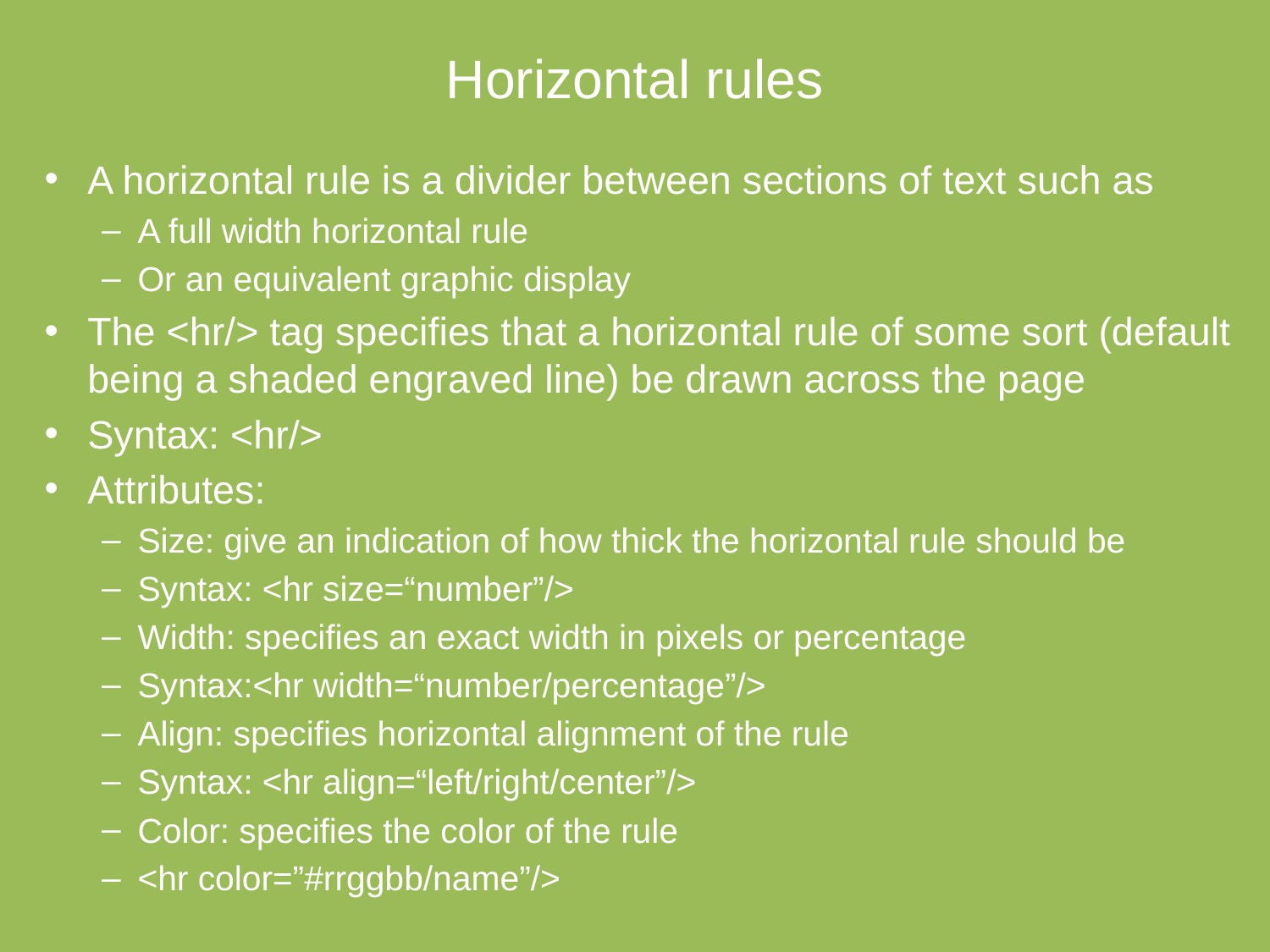

# Horizontal rules
A horizontal rule is a divider between sections of text such as
A full width horizontal rule
Or an equivalent graphic display
The <hr/> tag specifies that a horizontal rule of some sort (default being a shaded engraved line) be drawn across the page
Syntax: <hr/>
Attributes:
Size: give an indication of how thick the horizontal rule should be
Syntax: <hr size=“number”/>
Width: specifies an exact width in pixels or percentage
Syntax:<hr width=“number/percentage”/>
Align: specifies horizontal alignment of the rule
Syntax: <hr align=“left/right/center”/>
Color: specifies the color of the rule
<hr color=”#rrggbb/name”/>